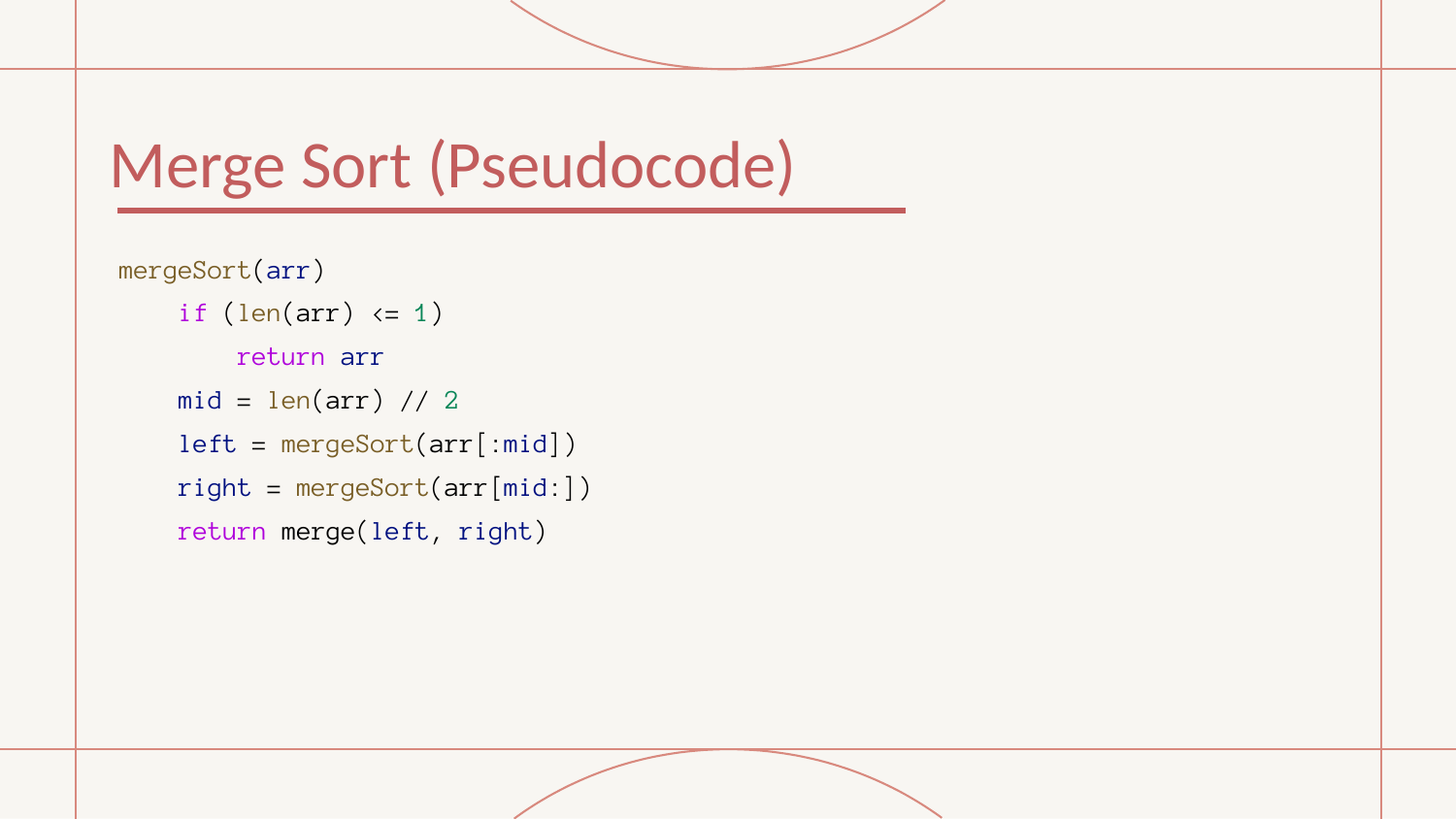

# Merge Sort (Pseudocode)

mergeSort(arr)
    if (len(arr) <= 1)
        return arr
    mid = len(arr) // 2
    left = mergeSort(arr[:mid])
    right = mergeSort(arr[mid:])
    return merge(left, right)